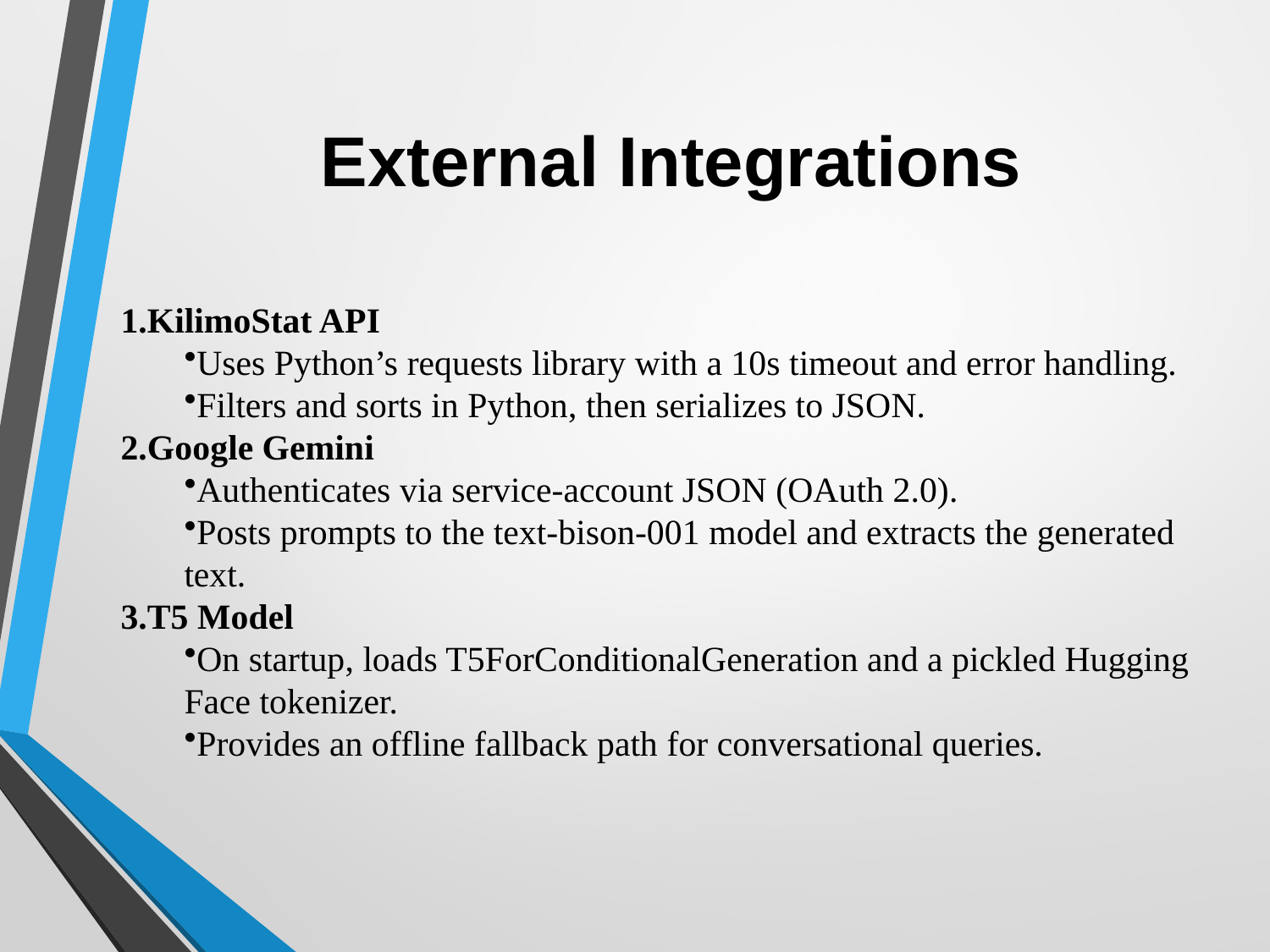

# External Integrations

KilimoStat API
Uses Python’s requests library with a 10s timeout and error handling.
Filters and sorts in Python, then serializes to JSON.
Google Gemini
Authenticates via service-account JSON (OAuth 2.0).
Posts prompts to the text-bison-001 model and extracts the generated text.
T5 Model
On startup, loads T5ForConditionalGeneration and a pickled Hugging Face tokenizer.
Provides an offline fallback path for conversational queries.